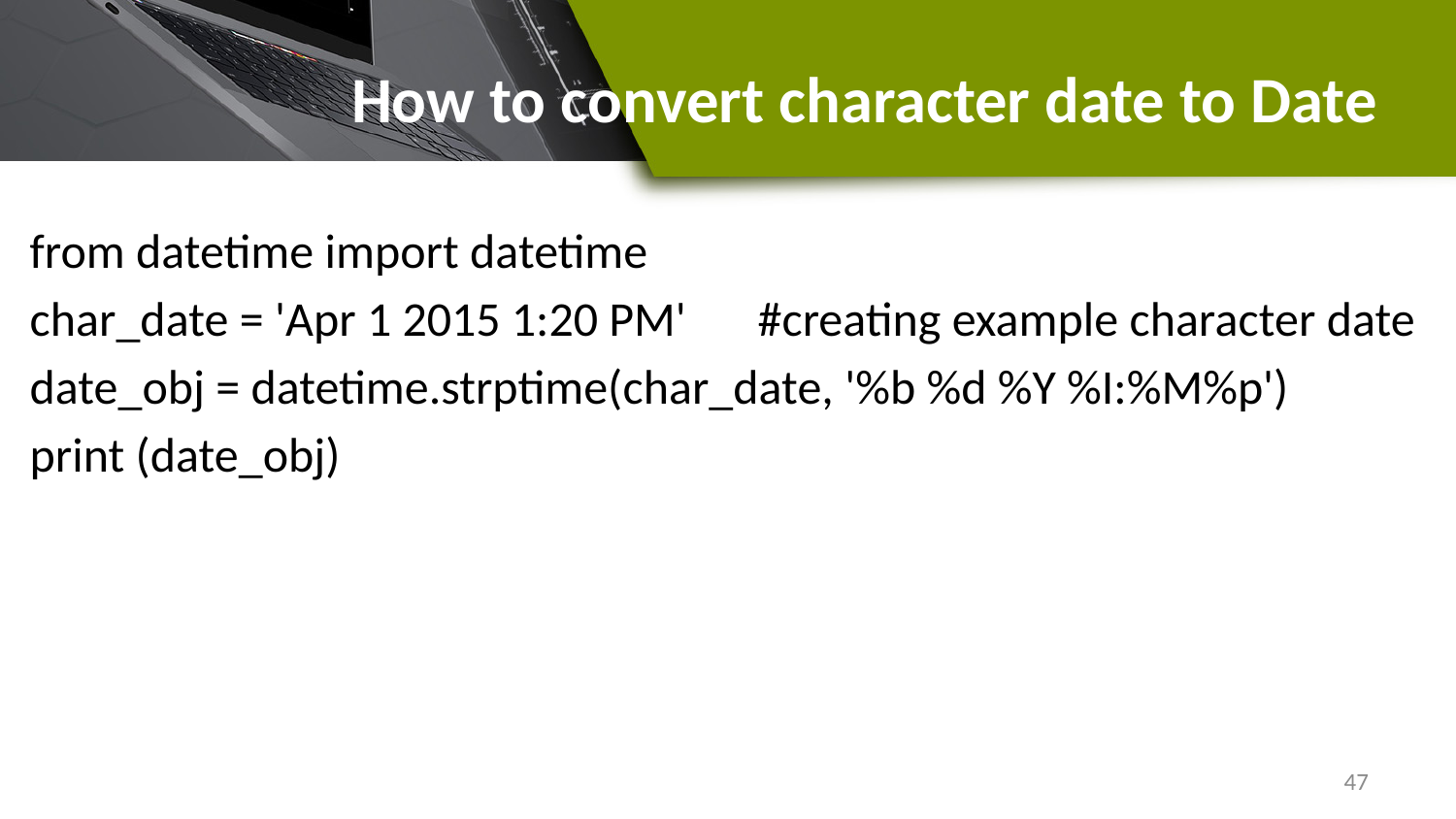

# How to convert character date to Date
from datetime import datetime
char_date = 'Apr 1 2015 1:20 PM' 	#creating example character date
date_obj = datetime.strptime(char_date, '%b %d %Y %I:%M%p')
print (date_obj)
47